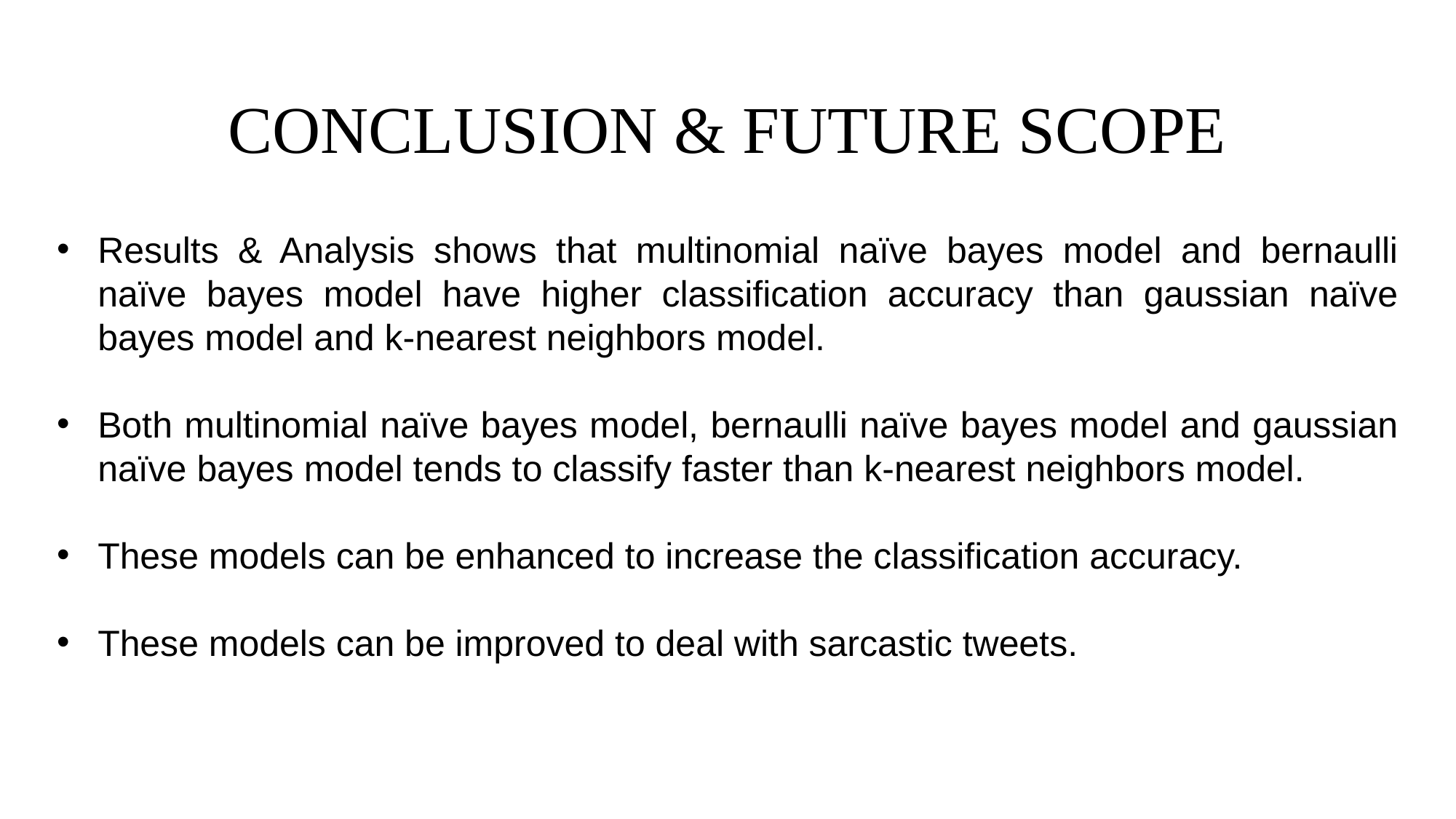

CONCLUSION & FUTURE SCOPE
Results & Analysis shows that multinomial naïve bayes model and bernaulli naïve bayes model have higher classification accuracy than gaussian naïve bayes model and k-nearest neighbors model.

Both multinomial naïve bayes model, bernaulli naïve bayes model and gaussian naïve bayes model tends to classify faster than k-nearest neighbors model.

These models can be enhanced to increase the classification accuracy.

These models can be improved to deal with sarcastic tweets.